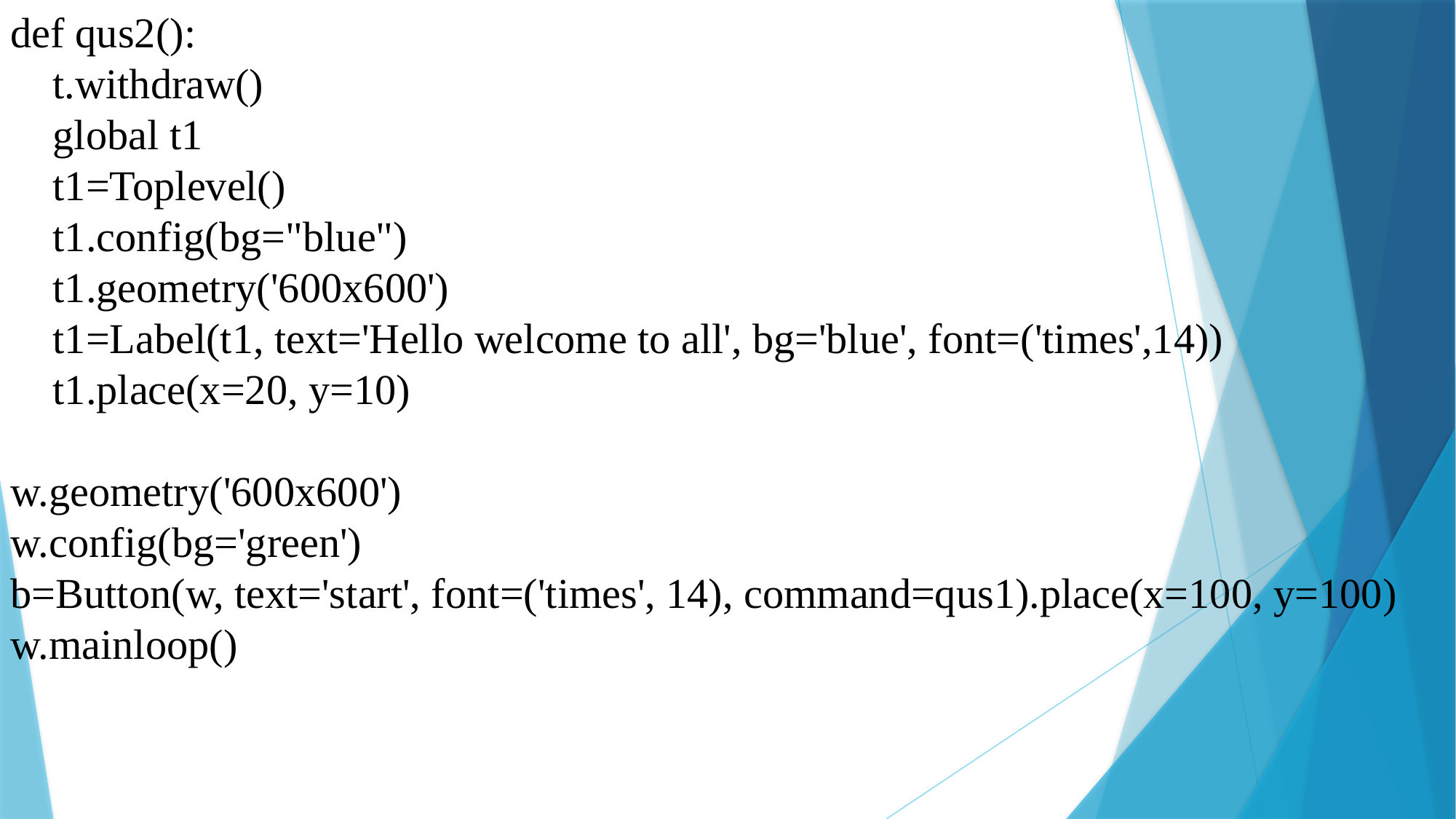

def qus2():
    t.withdraw()
    global t1
    t1=Toplevel()
    t1.config(bg="blue")
    t1.geometry('600x600')
    t1=Label(t1, text='Hello welcome to all', bg='blue', font=('times',14))
    t1.place(x=20, y=10)

w.geometry('600x600')
w.config(bg='green')
b=Button(w, text='start', font=('times', 14), command=qus1).place(x=100, y=100)
w.mainloop()